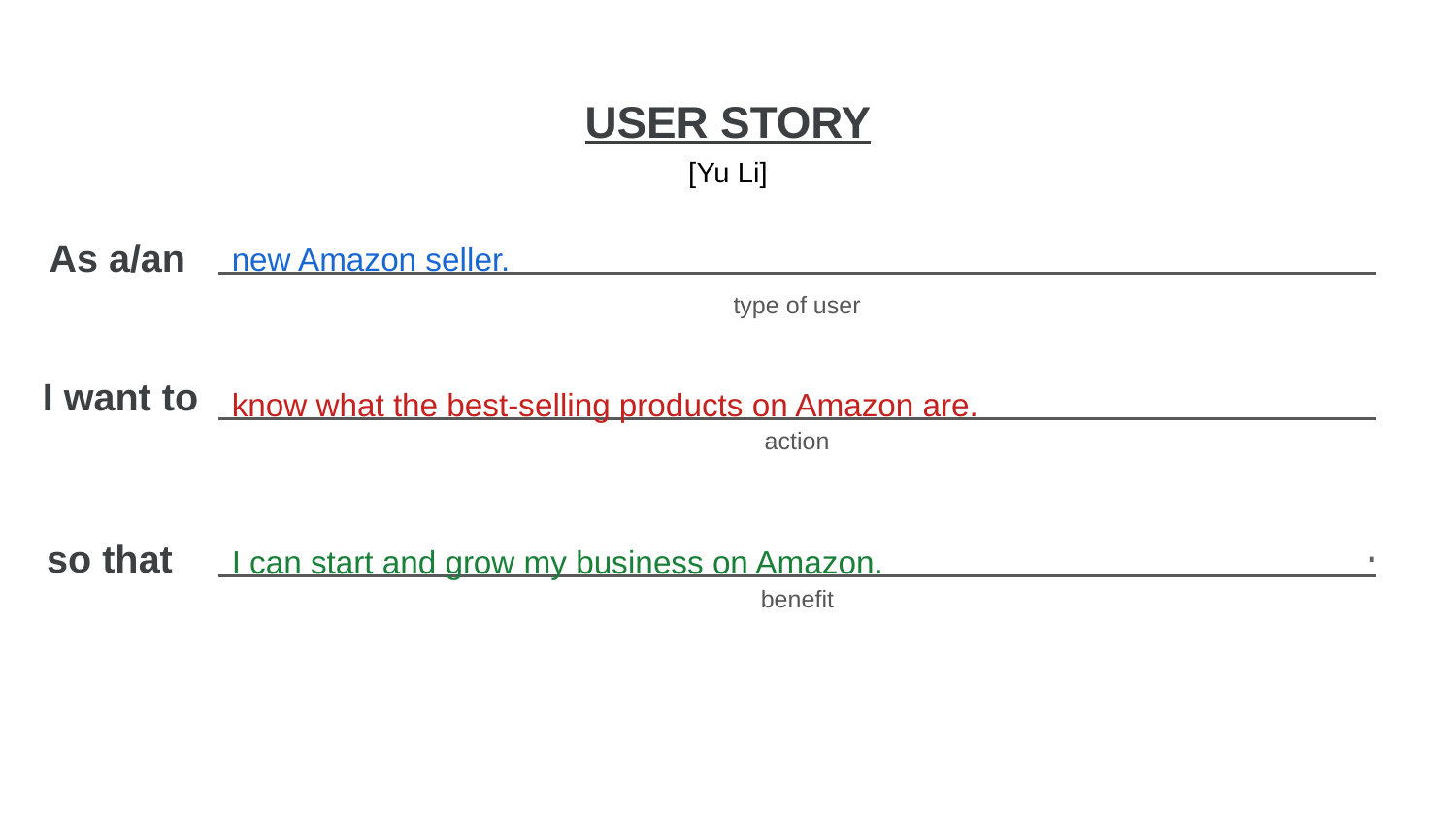

[Yu Li]
new Amazon seller.
know what the best-selling products on Amazon are.
I can start and grow my business on Amazon.